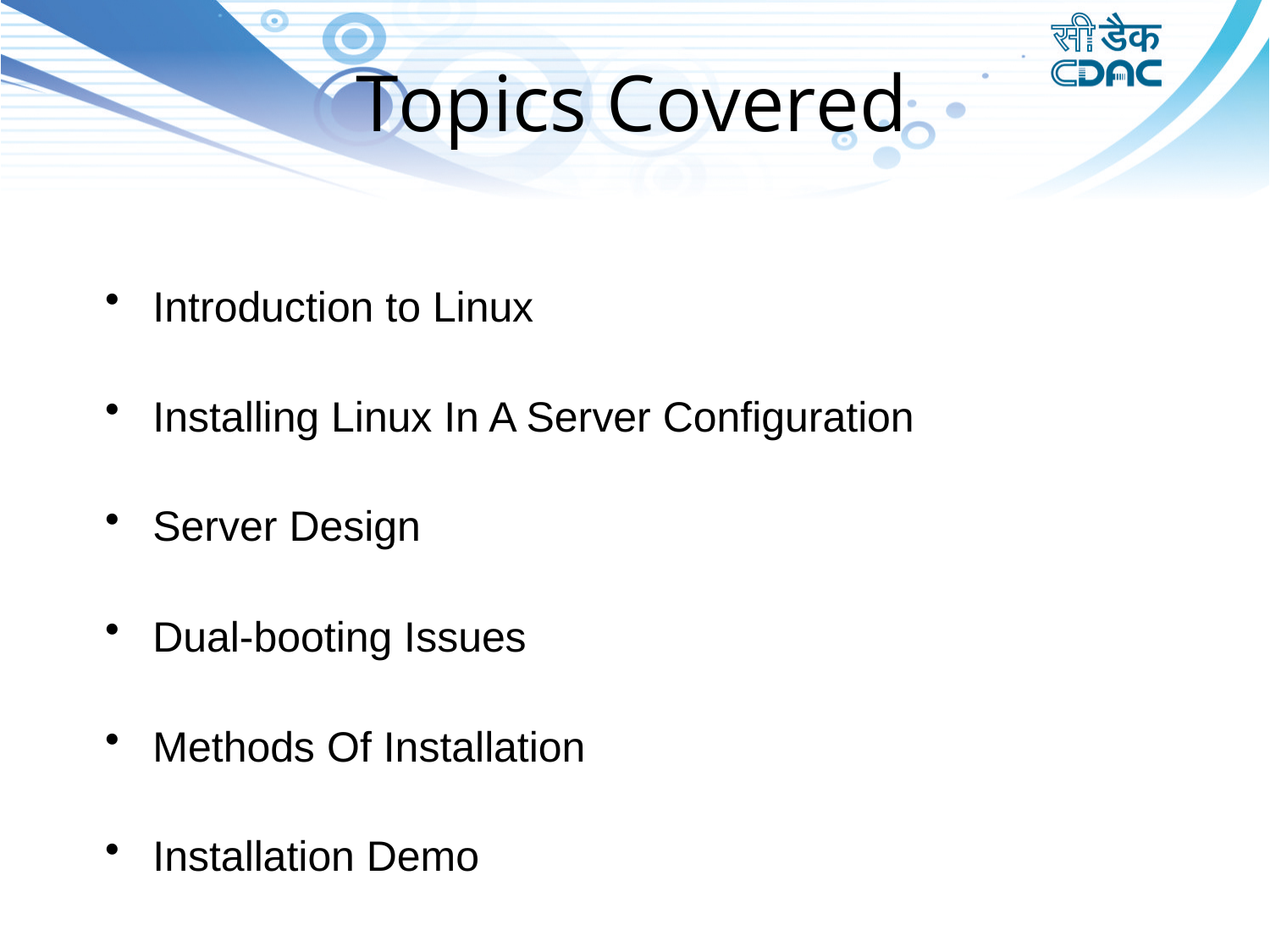

# Topics Covered
Introduction to Linux
Installing Linux In A Server Configuration
Server Design
Dual-booting Issues
Methods Of Installation
Installation Demo